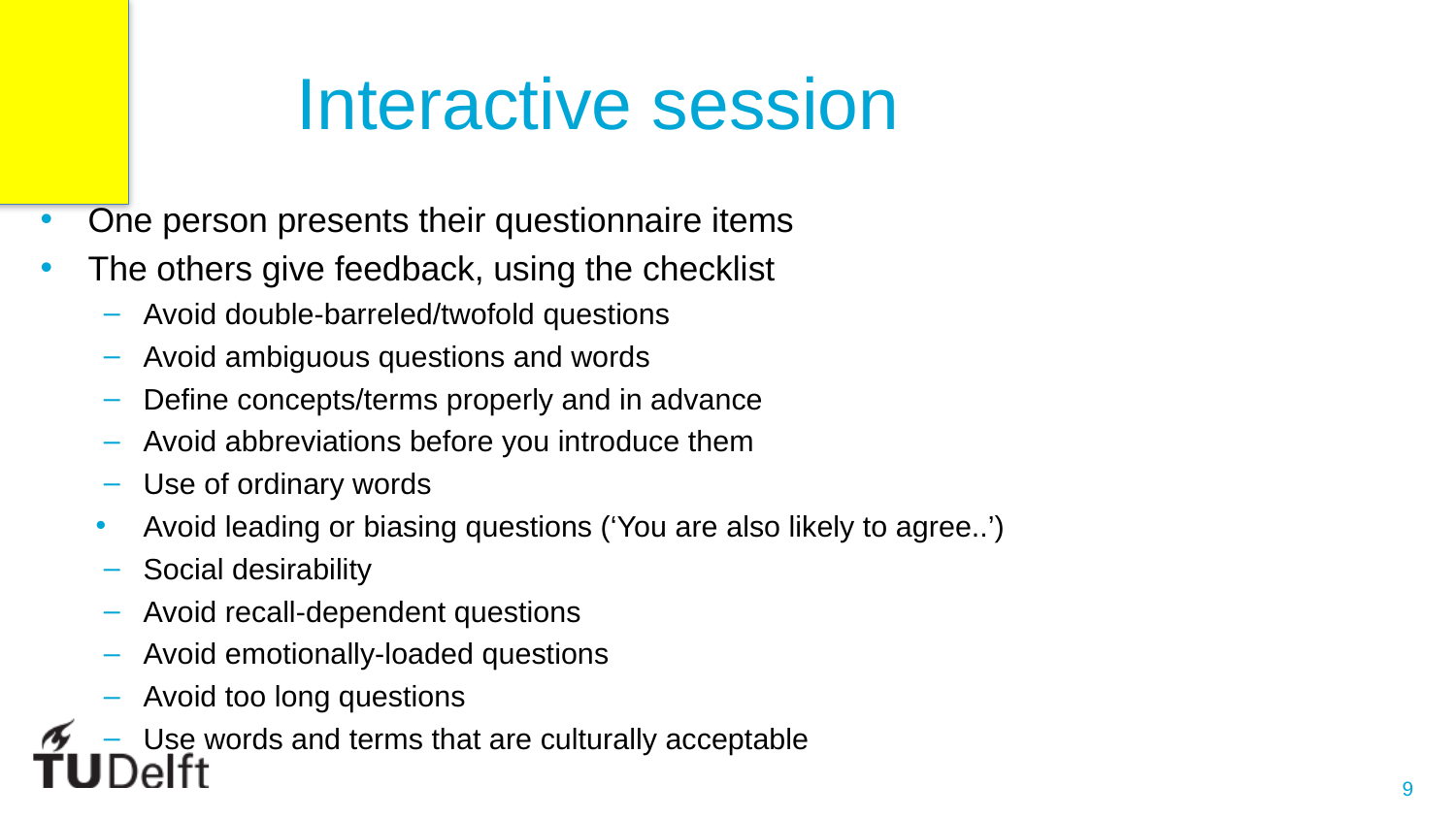

# Interactive session
One person presents their questionnaire items
The others give feedback, using the checklist
Avoid double-barreled/twofold questions
Avoid ambiguous questions and words
Define concepts/terms properly and in advance
Avoid abbreviations before you introduce them
Use of ordinary words
Avoid leading or biasing questions (‘You are also likely to agree..’)
Social desirability
Avoid recall-dependent questions
Avoid emotionally-loaded questions
Avoid too long questions
Use words and terms that are culturally acceptable